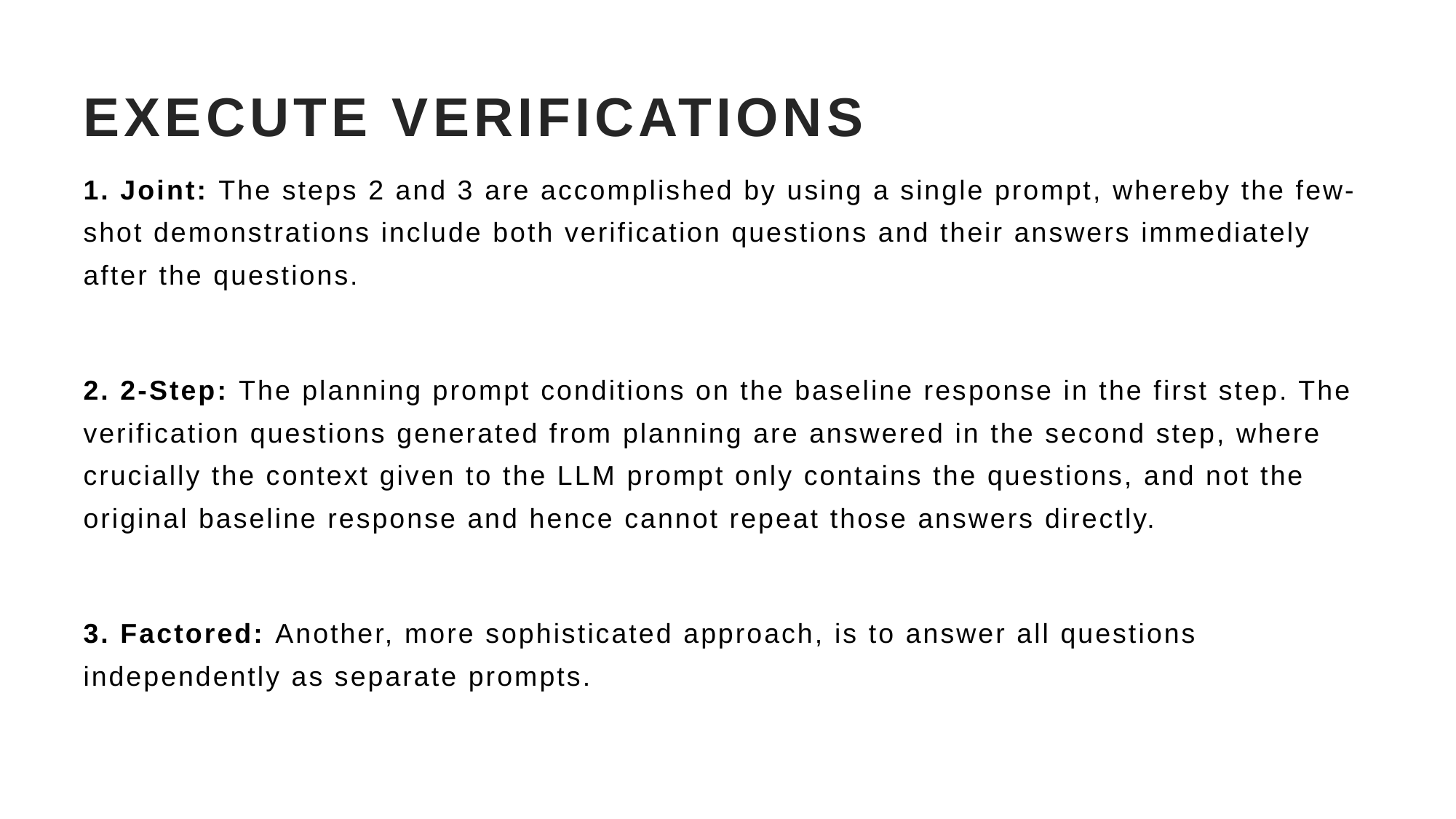

# EXECUTE VERIFICATIONS
1. Joint: The steps 2 and 3 are accomplished by using a single prompt, whereby the few-shot demonstrations include both verification questions and their answers immediately after the questions.

2. 2-Step: The planning prompt conditions on the baseline response in the first step. The verification questions generated from planning are answered in the second step, where crucially the context given to the LLM prompt only contains the questions, and not the original baseline response and hence cannot repeat those answers directly.

3. Factored: Another, more sophisticated approach, is to answer all questions independently as separate prompts.